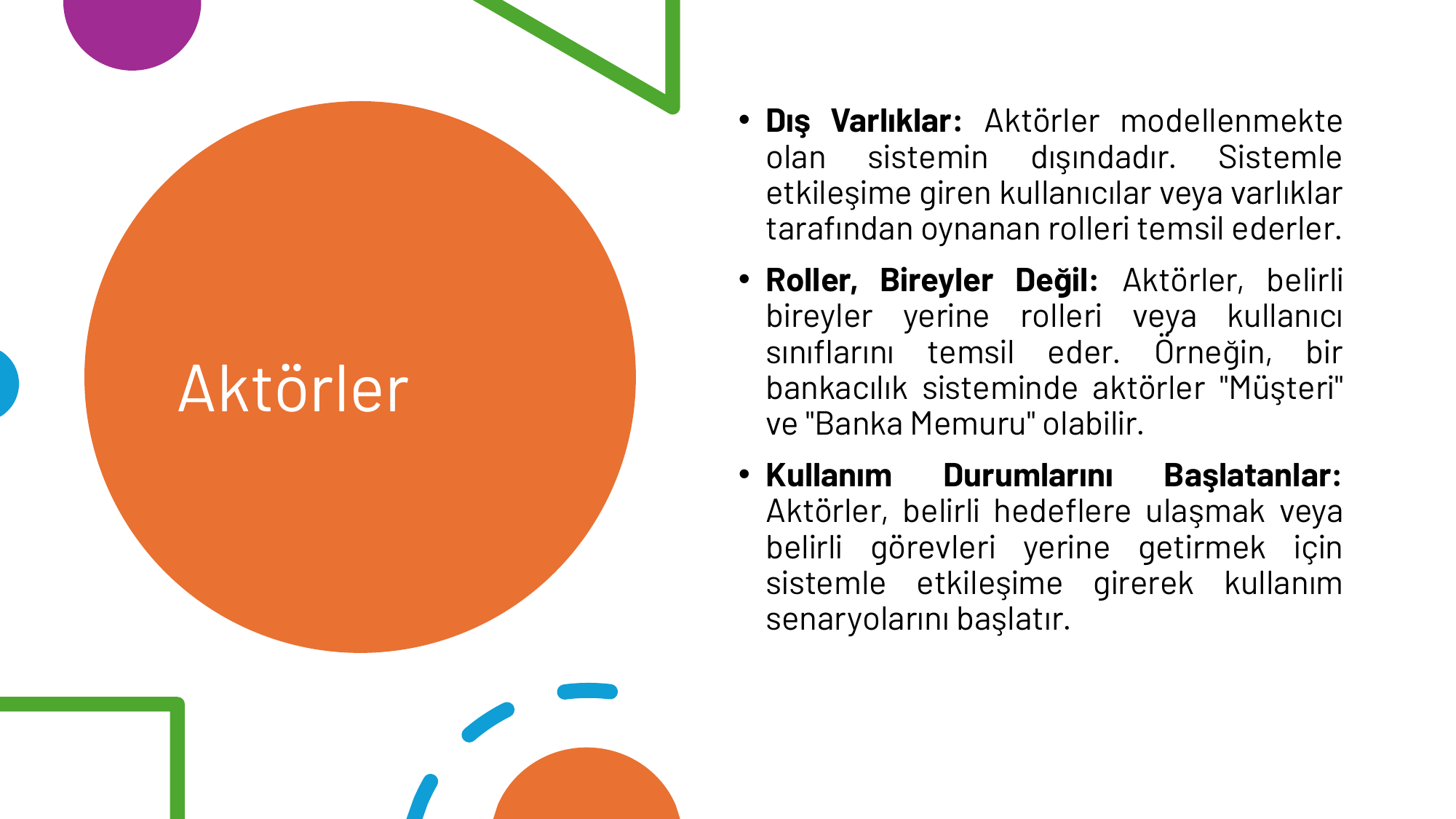

Dış Varlıklar: Aktörler modellenmekte olan sistemin dışındadır. Sistemle etkileşime giren kullanıcılar veya varlıklar tarafından oynanan rolleri temsil ederler.
Roller, Bireyler Değil: Aktörler, belirli bireyler yerine rolleri veya kullanıcı sınıflarını temsil eder. Örneğin, bir bankacılık sisteminde aktörler "Müşteri" ve "Banka Memuru" olabilir.
Kullanım Durumlarını Başlatanlar: Aktörler, belirli hedeflere ulaşmak veya belirli görevleri yerine getirmek için sistemle etkileşime girerek kullanım senaryolarını başlatır.

# Aktörler